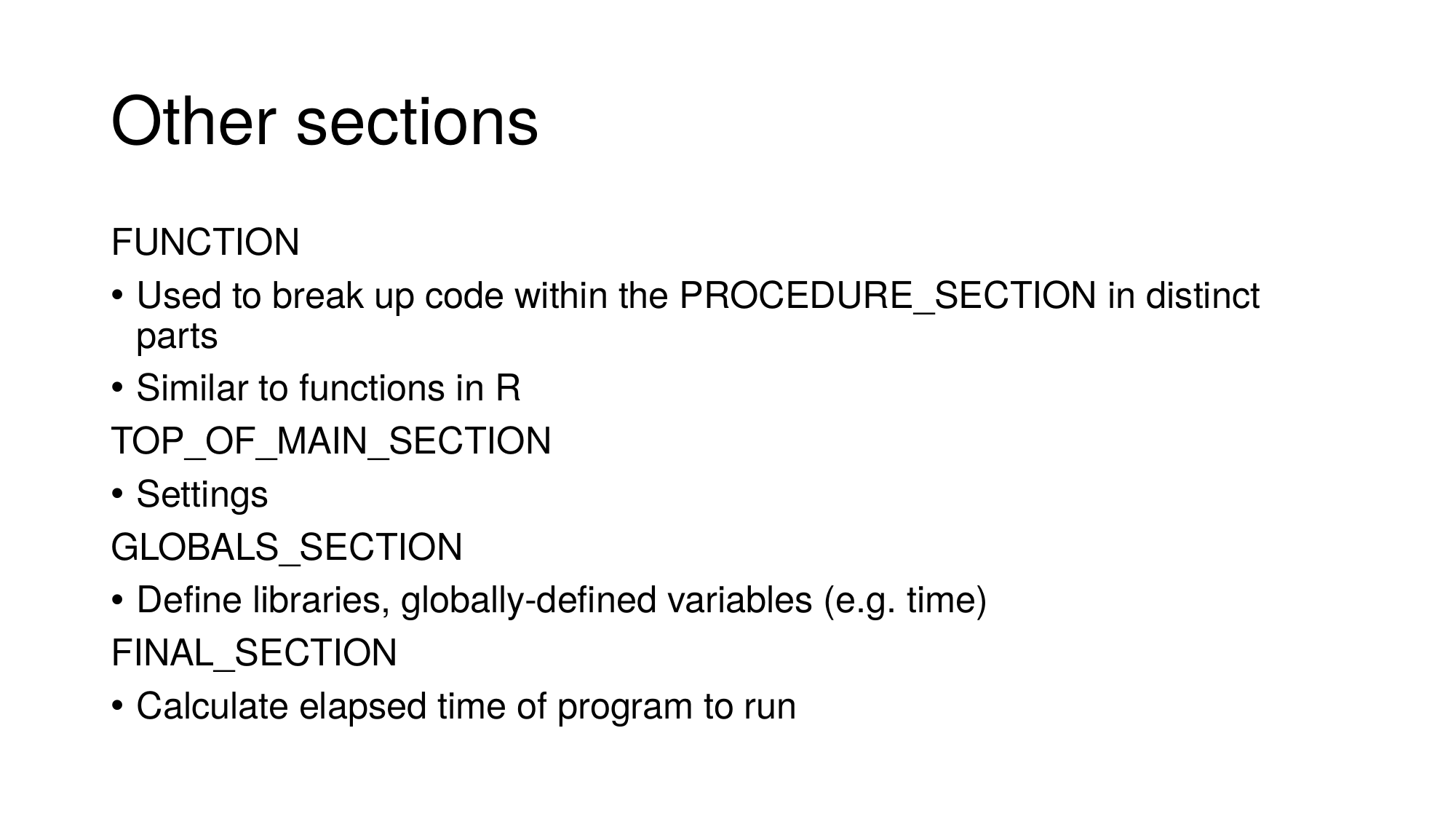

# Other sections
FUNCTION
Used to break up code within the PROCEDURE_SECTION in distinct parts
Similar to functions in R
TOP_OF_MAIN_SECTION
Settings
GLOBALS_SECTION
Define libraries, globally-defined variables (e.g. time)
FINAL_SECTION
Calculate elapsed time of program to run